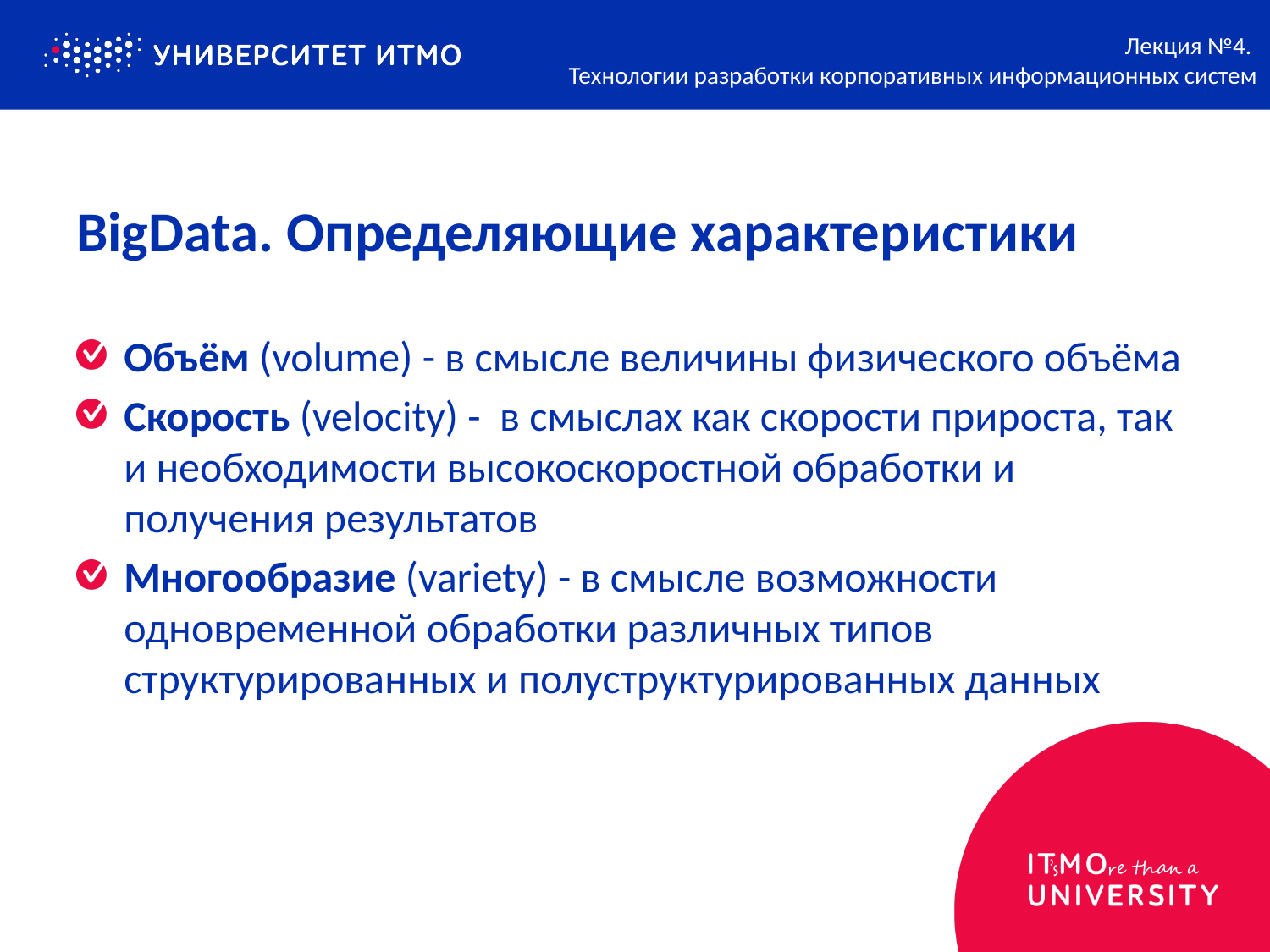

Лекция №4.
Технологии разработки корпоративных информационных систем
# BigData. Определяющие характеристики
Объём (volume) - в смысле величины физического объёма
Скорость (velocity) -  в смыслах как скорости прироста, так и необходимости высокоскоростной обработки и получения результатов
Многообразие (variety) - в смысле возможности одновременной обработки различных типов структурированных и полуструктурированных данных